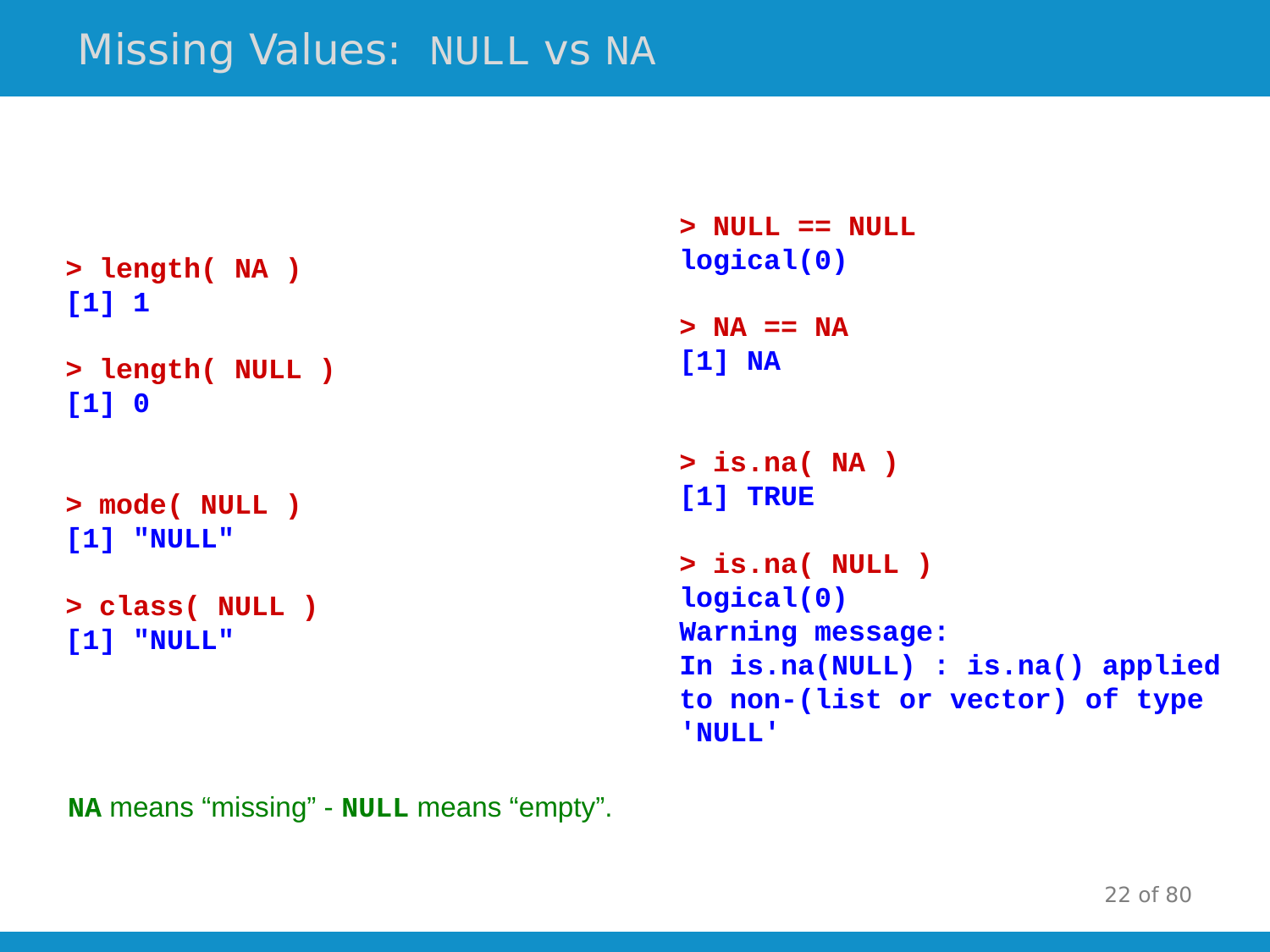

# Missing Values:  NULL vs NA
> NULL == NULL
logical(0)

> NA == NA
[1] NA

> is.na( NA )
[1] TRUE

> is.na( NULL )
logical(0)
Warning message:
In is.na(NULL) : is.na() applied to non-(list or vector) of type 'NULL'
> length( NA )
[1] 1

> length( NULL )
[1] 0

> mode( NULL )
[1] "NULL"

> class( NULL )
[1] "NULL"

NA means “missing” - NULL means “empty”.